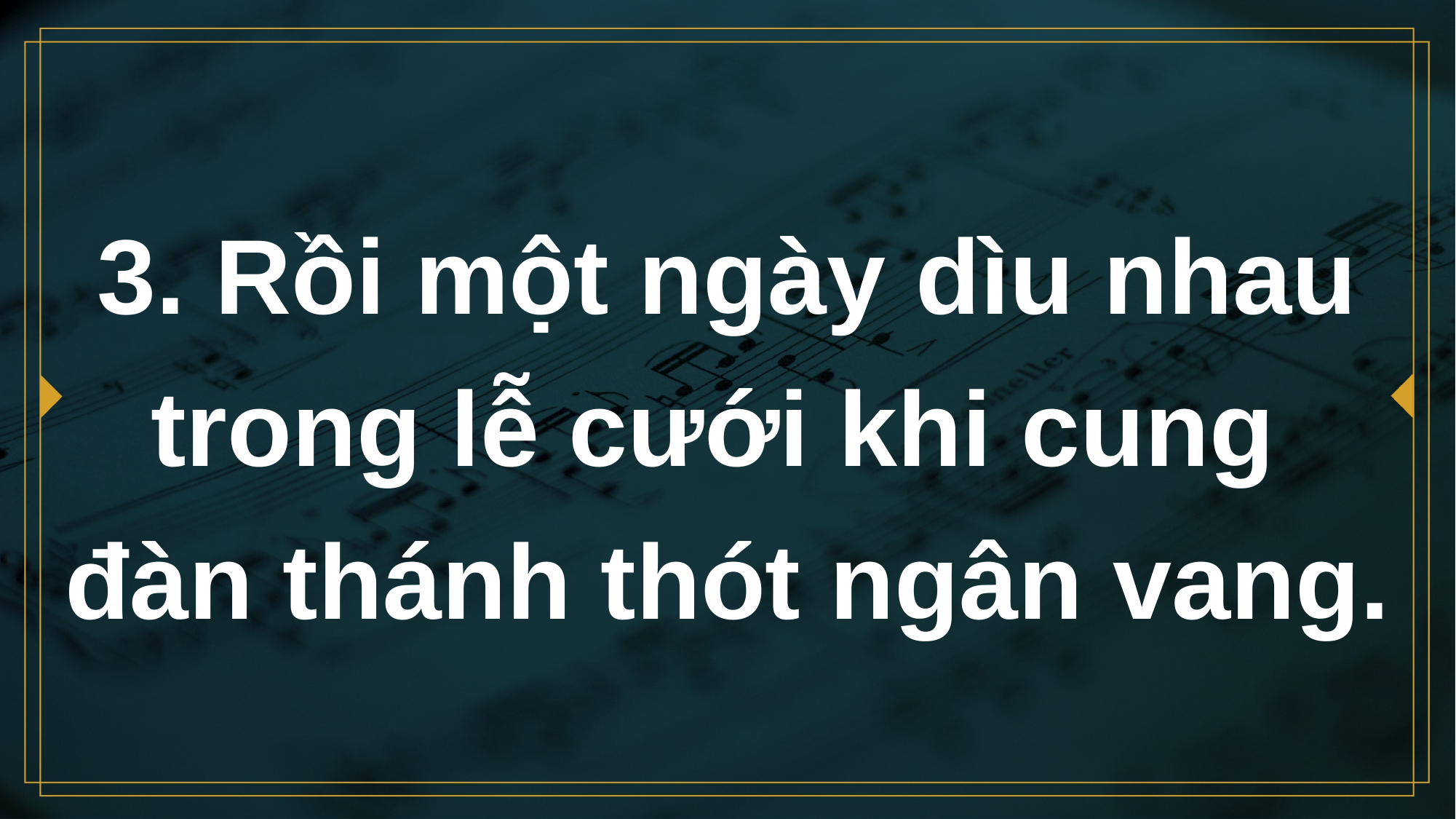

# 3. Rồi một ngày dìu nhau trong lễ cưới khi cung đàn thánh thót ngân vang.